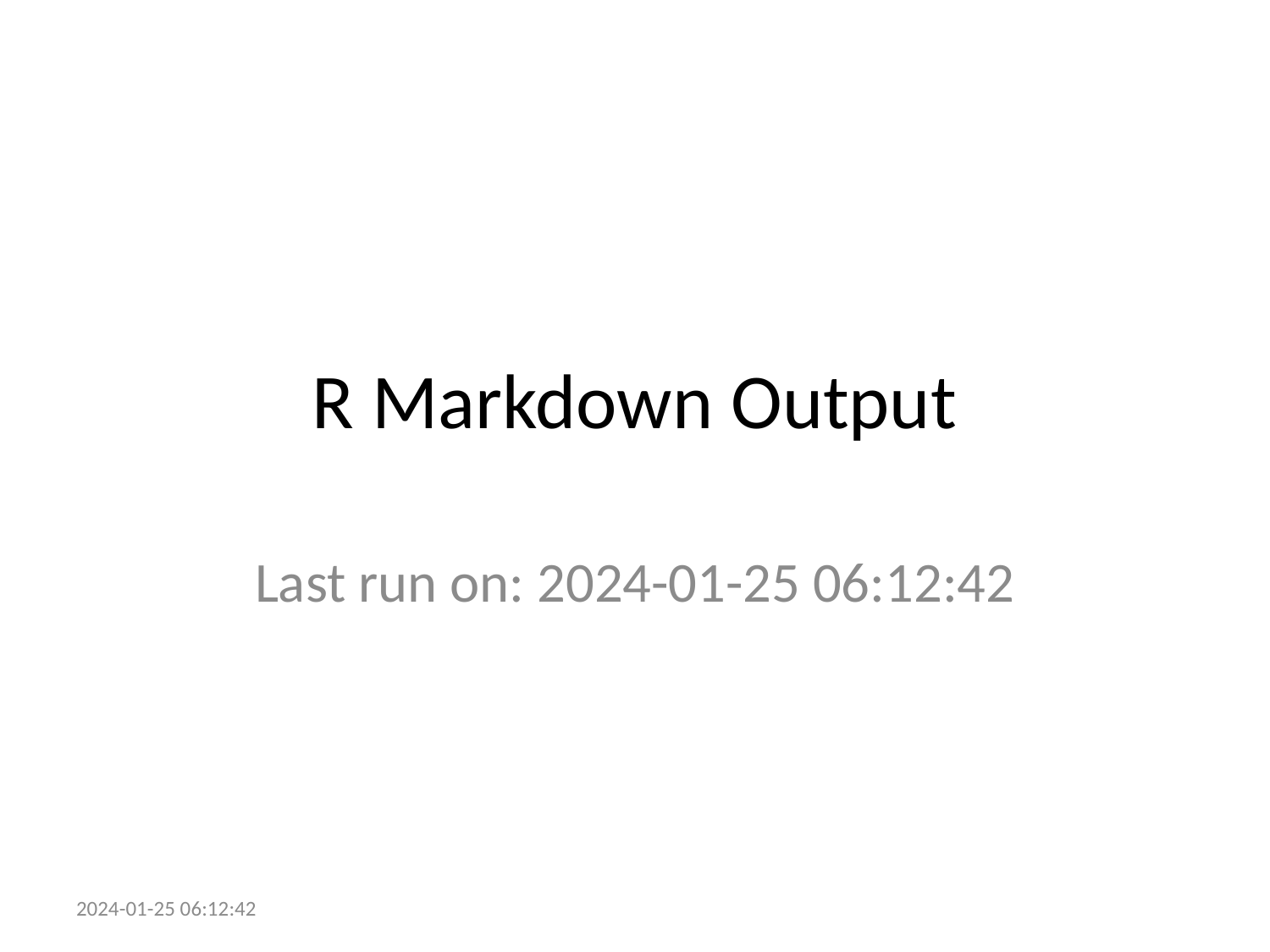

# R Markdown Output
Last run on: 2024-01-25 06:12:42
2024-01-25 06:12:42